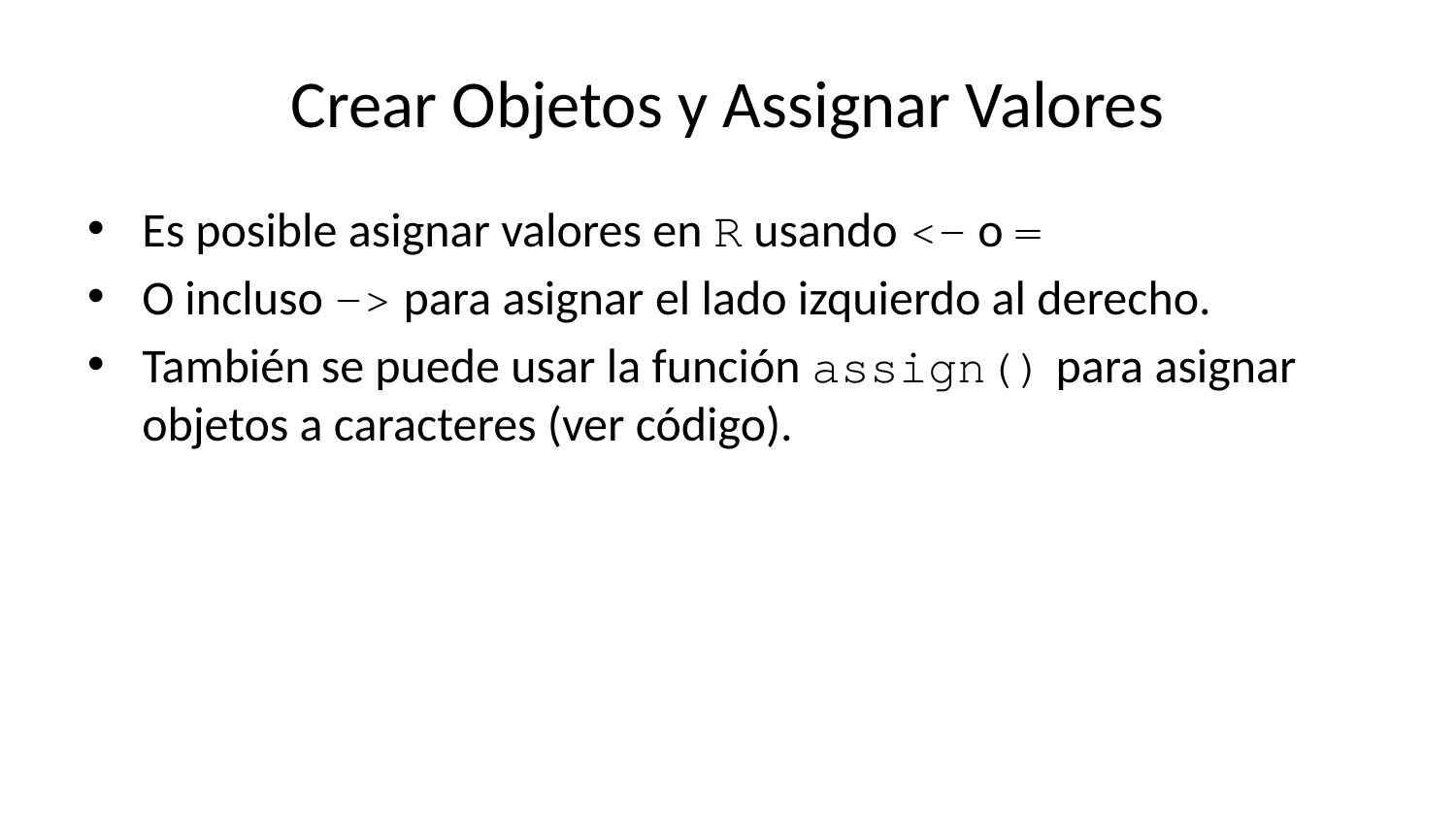

# Crear Objetos y Assignar Valores
Es posible asignar valores en R usando <- o =
O incluso -> para asignar el lado izquierdo al derecho.
También se puede usar la función assign() para asignar objetos a caracteres (ver código).